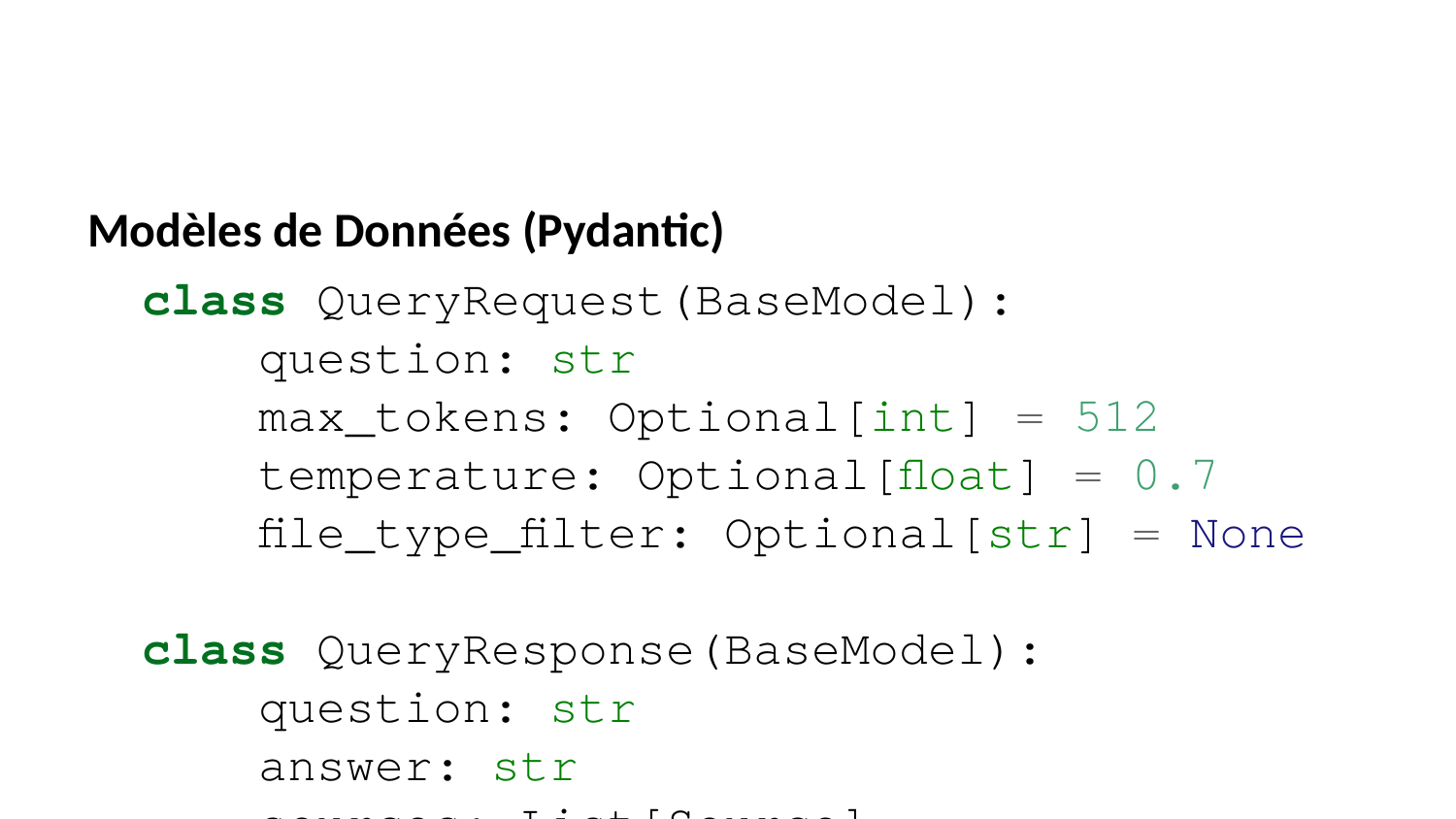

Modèles de Données (Pydantic)
class QueryRequest(BaseModel):
    question: str
    max_tokens: Optional[int] = 512
    temperature: Optional[float] = 0.7
    file_type_filter: Optional[str] = None
class QueryResponse(BaseModel):
    question: str
    answer: str
    sources: List[Source]
    latency_ms: int
    tokens_used: int